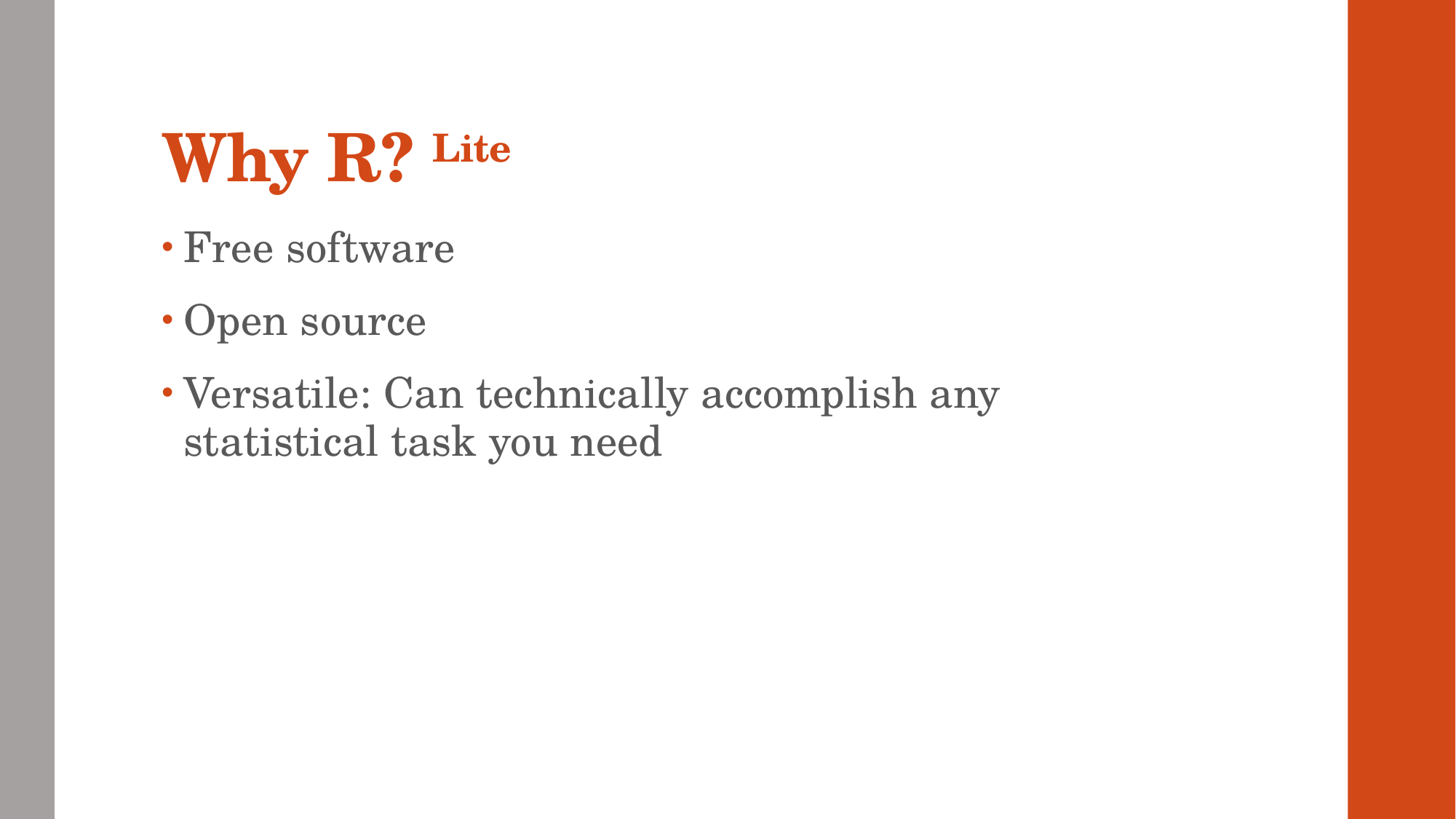

# Why R? Lite
Free software
Open source
Versatile: Can technically accomplish any statistical task you need